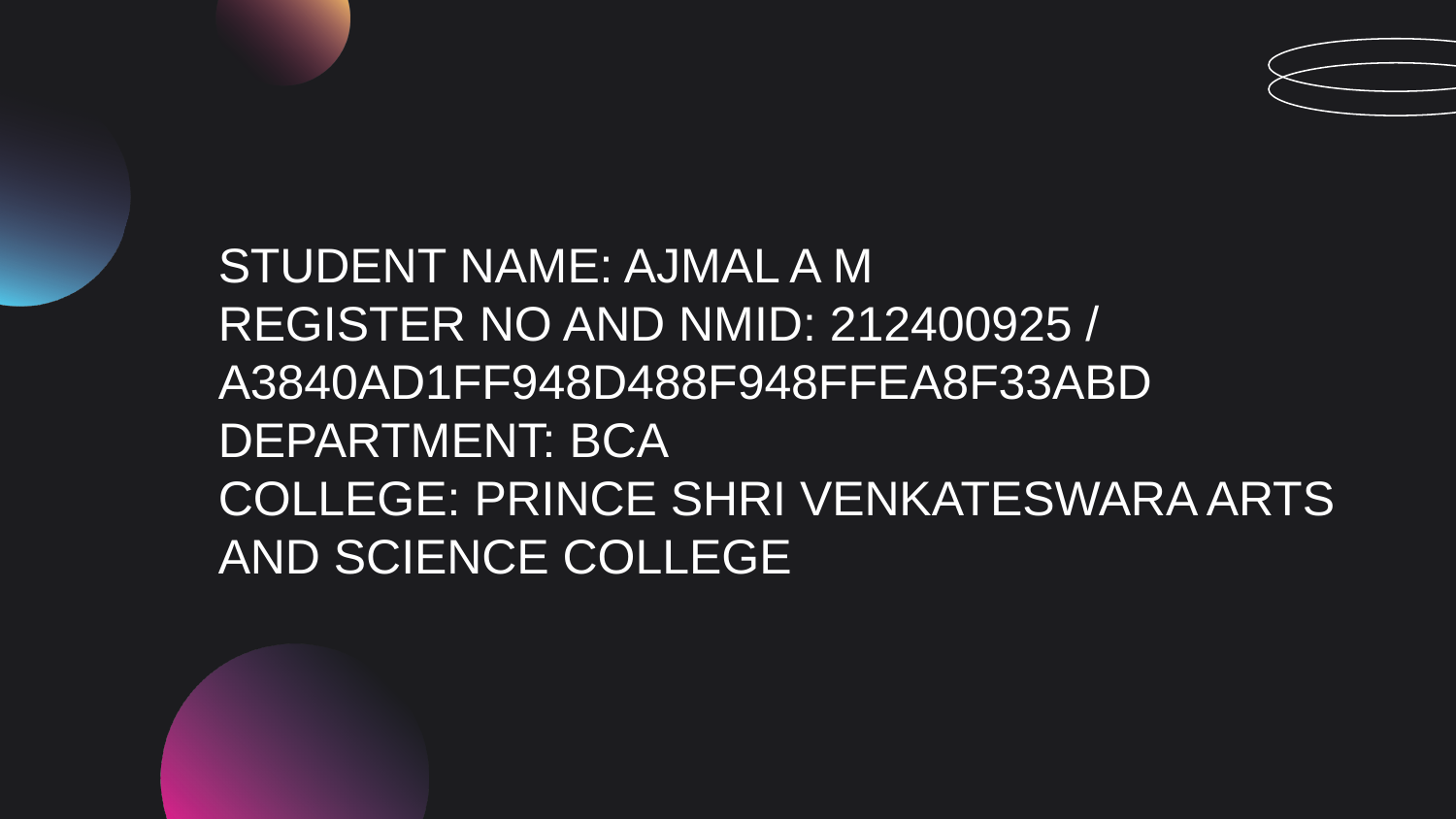

STUDENT NAME: AJMAL A M
REGISTER NO AND NMID: 212400925 / A3840AD1FF948D488F948FFEA8F33ABD
DEPARTMENT: BCA
COLLEGE: PRINCE SHRI VENKATESWARA ARTS AND SCIENCE COLLEGE